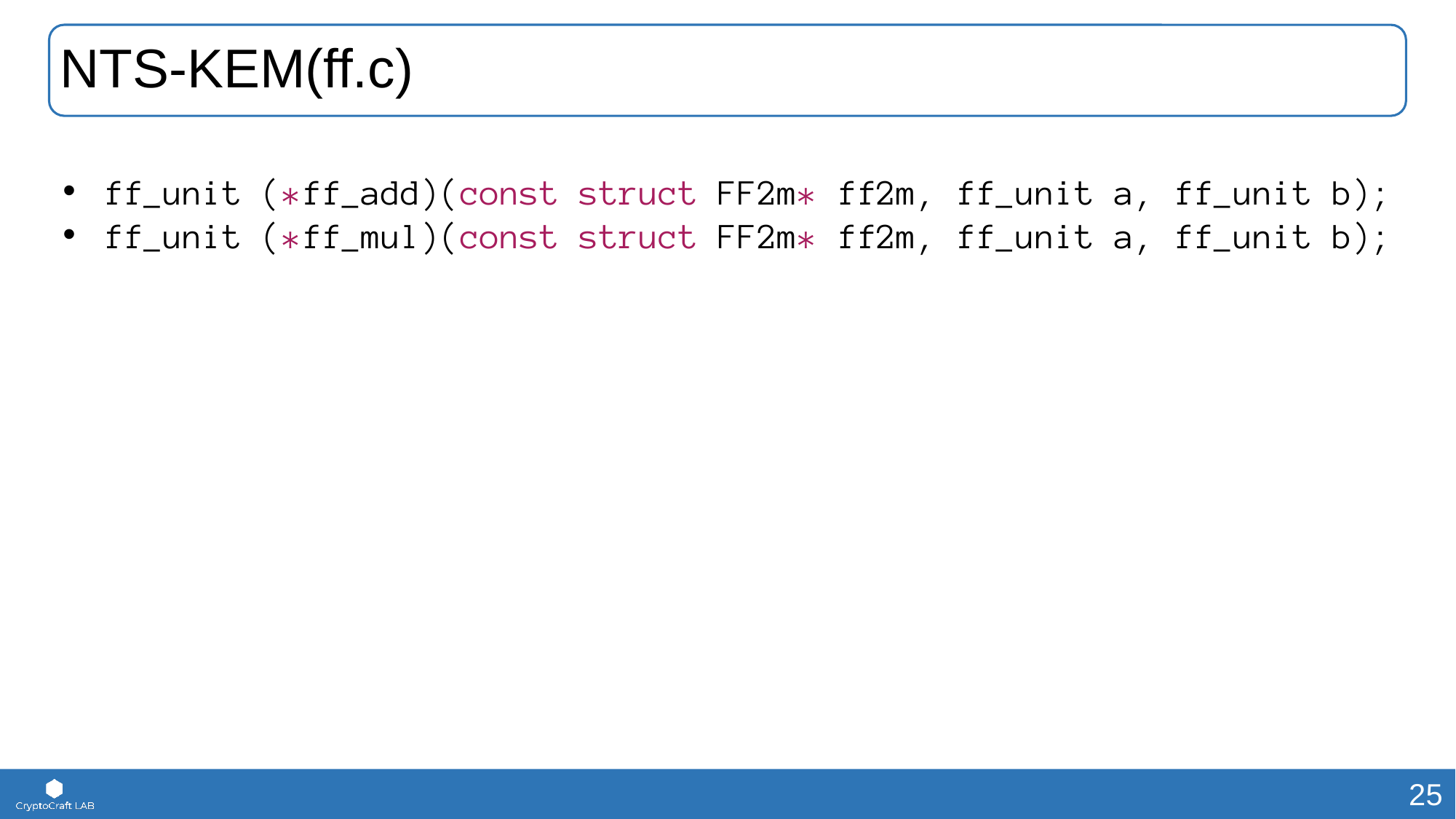

# NTS-KEM(ff.c)
ff_unit (*ff_add)(const struct FF2m* ff2m, ff_unit a, ff_unit b);
ff_unit (*ff_mul)(const struct FF2m* ff2m, ff_unit a, ff_unit b);